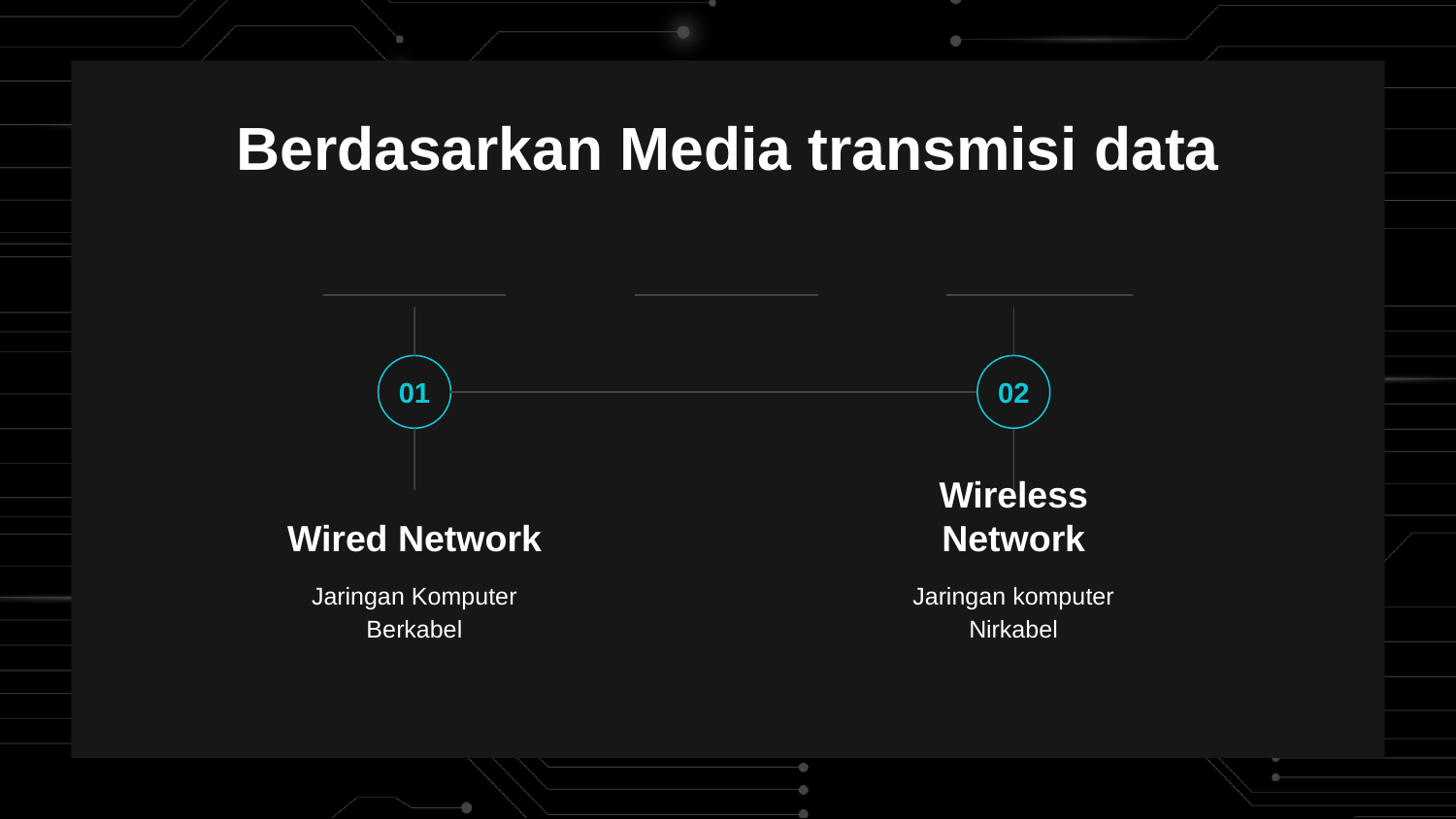

# Berdasarkan Media transmisi data
01
Wired Network
Jaringan Komputer Berkabel
02
Wireless Network
Jaringan komputer Nirkabel